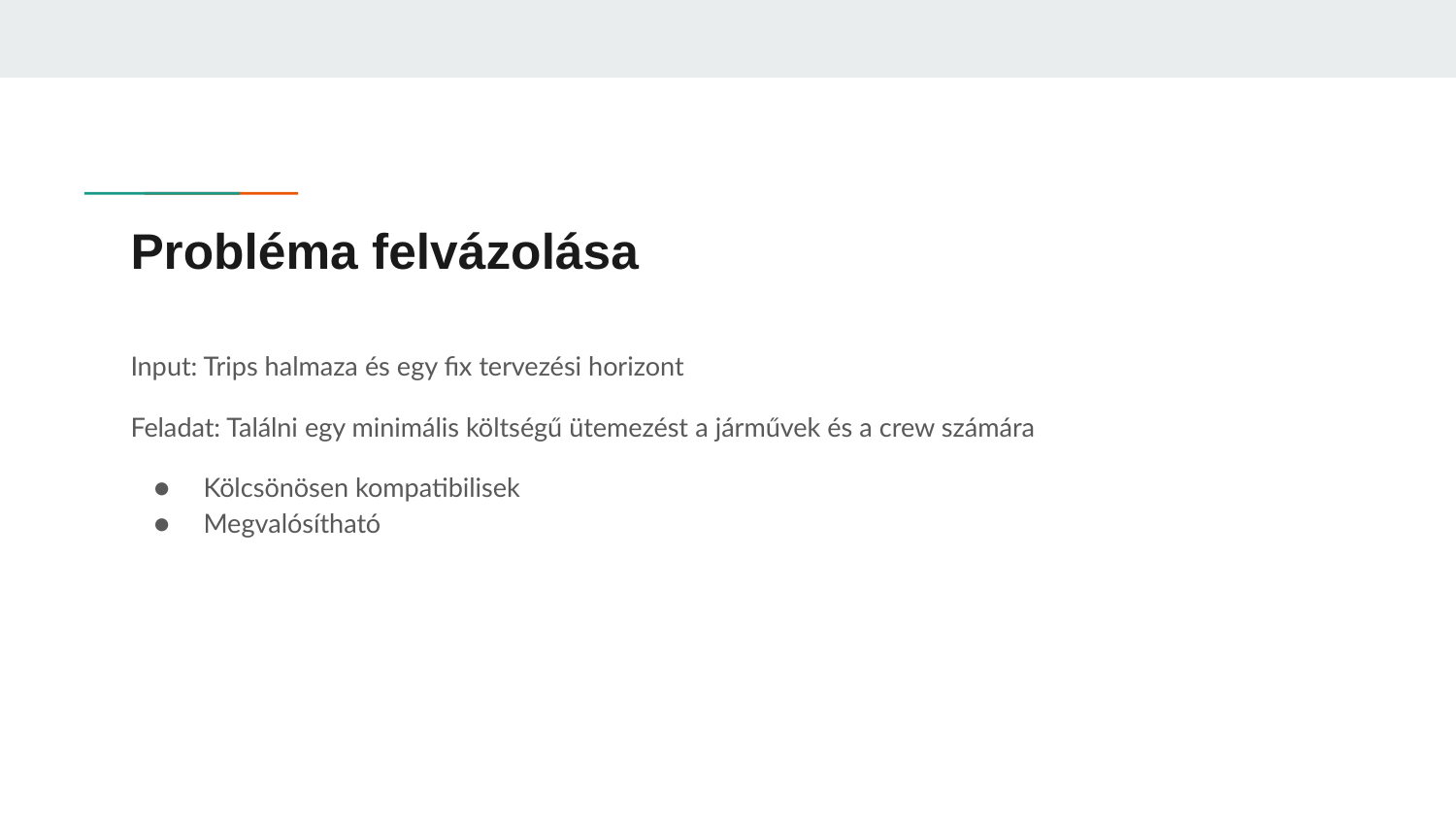

# Probléma felvázolása
Input: Trips halmaza és egy fix tervezési horizont
Feladat: Találni egy minimális költségű ütemezést a járművek és a crew számára
Kölcsönösen kompatibilisek
Megvalósítható